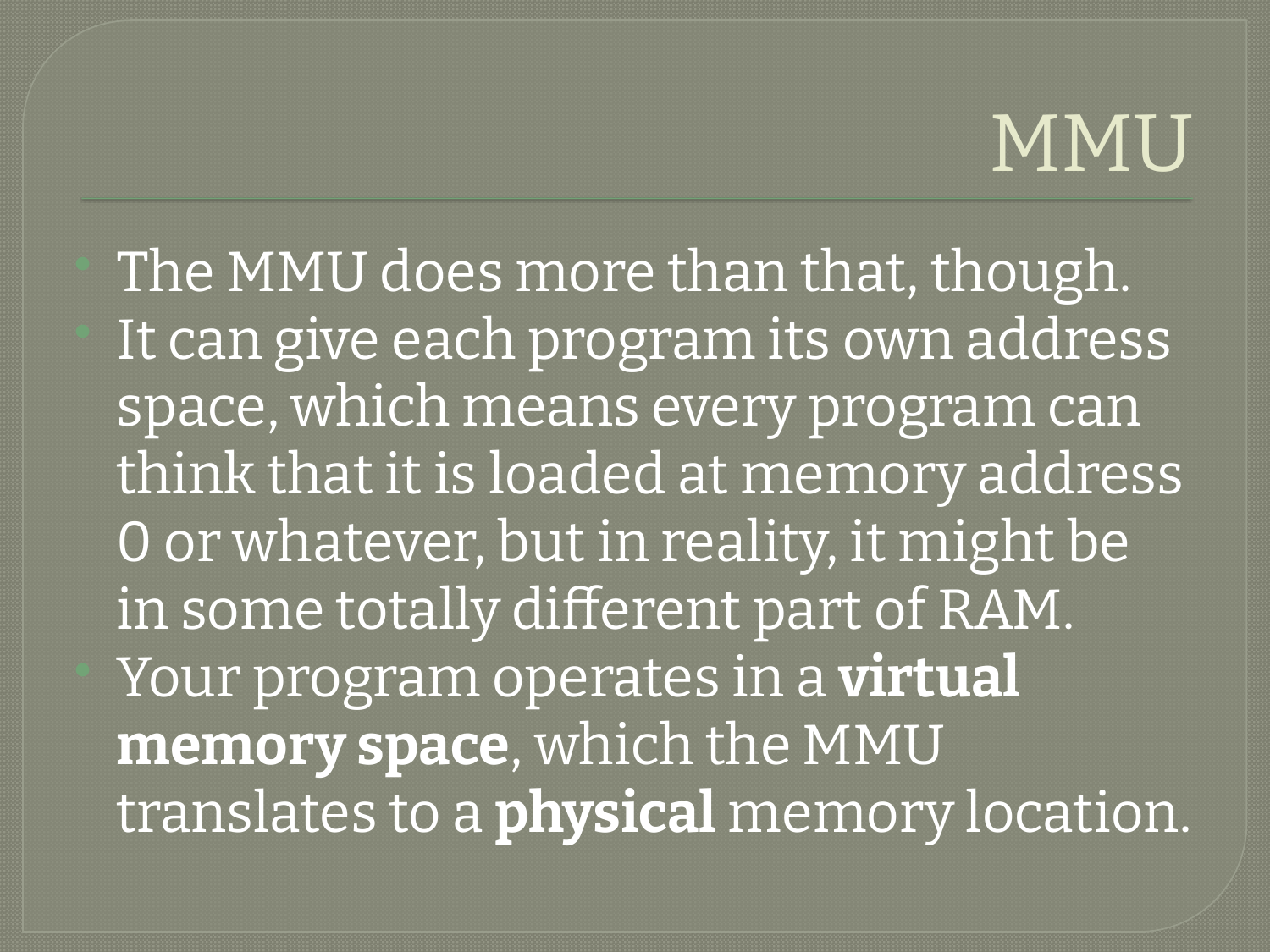

# MMU
The MMU does more than that, though.
It can give each program its own address space, which means every program can think that it is loaded at memory address 0 or whatever, but in reality, it might be in some totally different part of RAM.
Your program operates in a virtual memory space, which the MMU translates to a physical memory location.